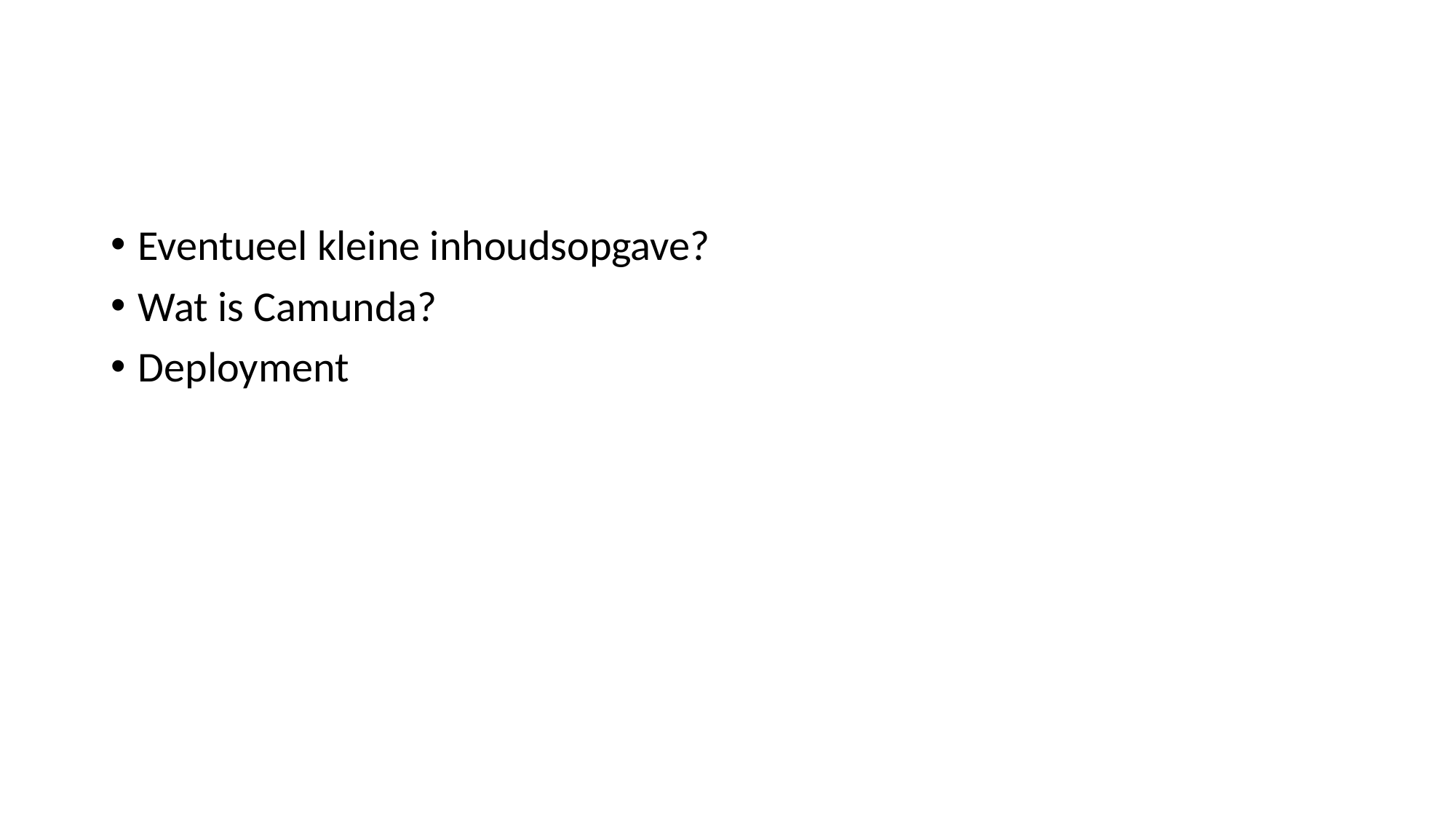

#
Eventueel kleine inhoudsopgave?
Wat is Camunda?
Deployment